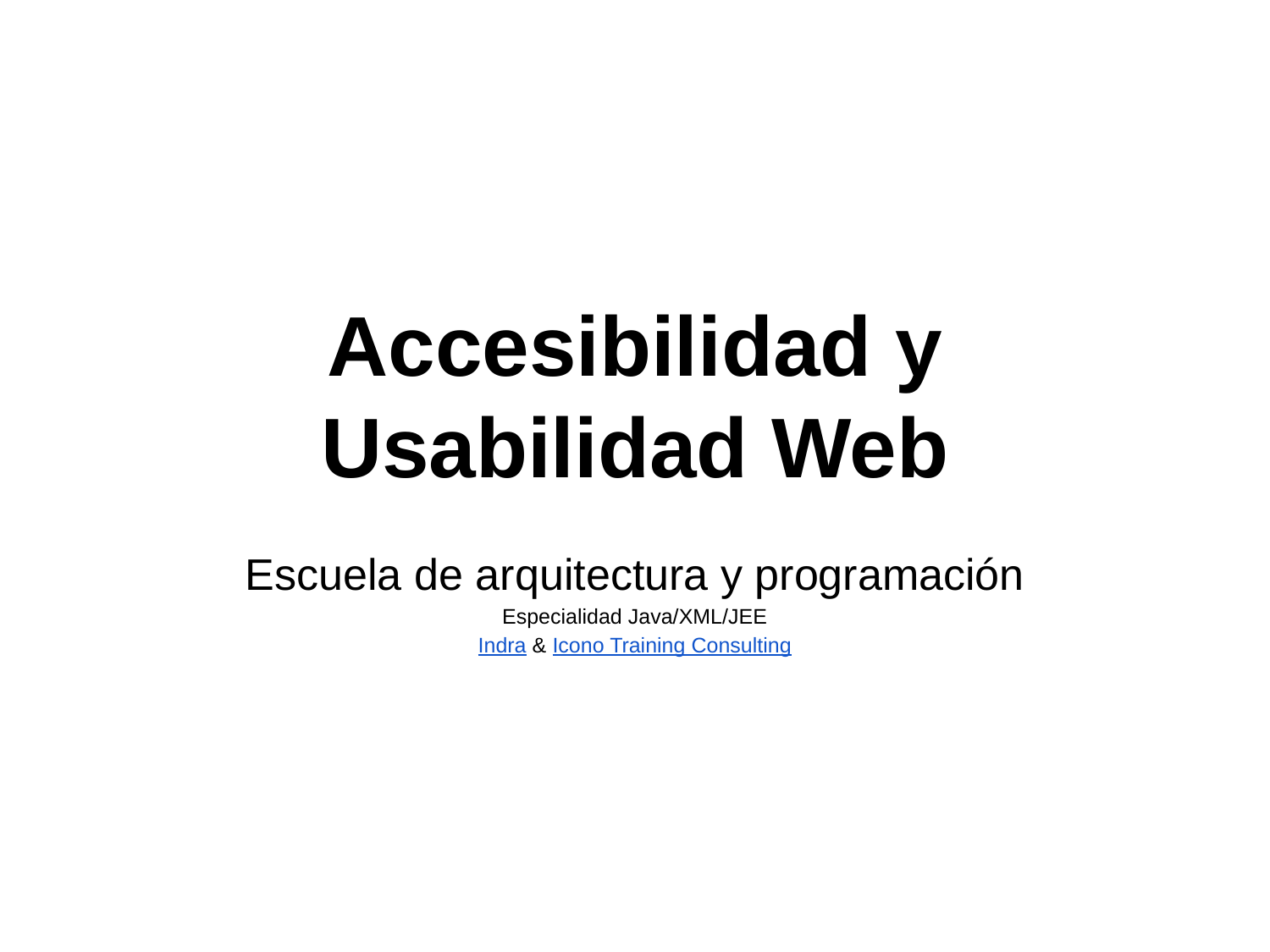

# Accesibilidad y Usabilidad Web
Escuela de arquitectura y programación
Especialidad Java/XML/JEE
Indra & Icono Training Consulting